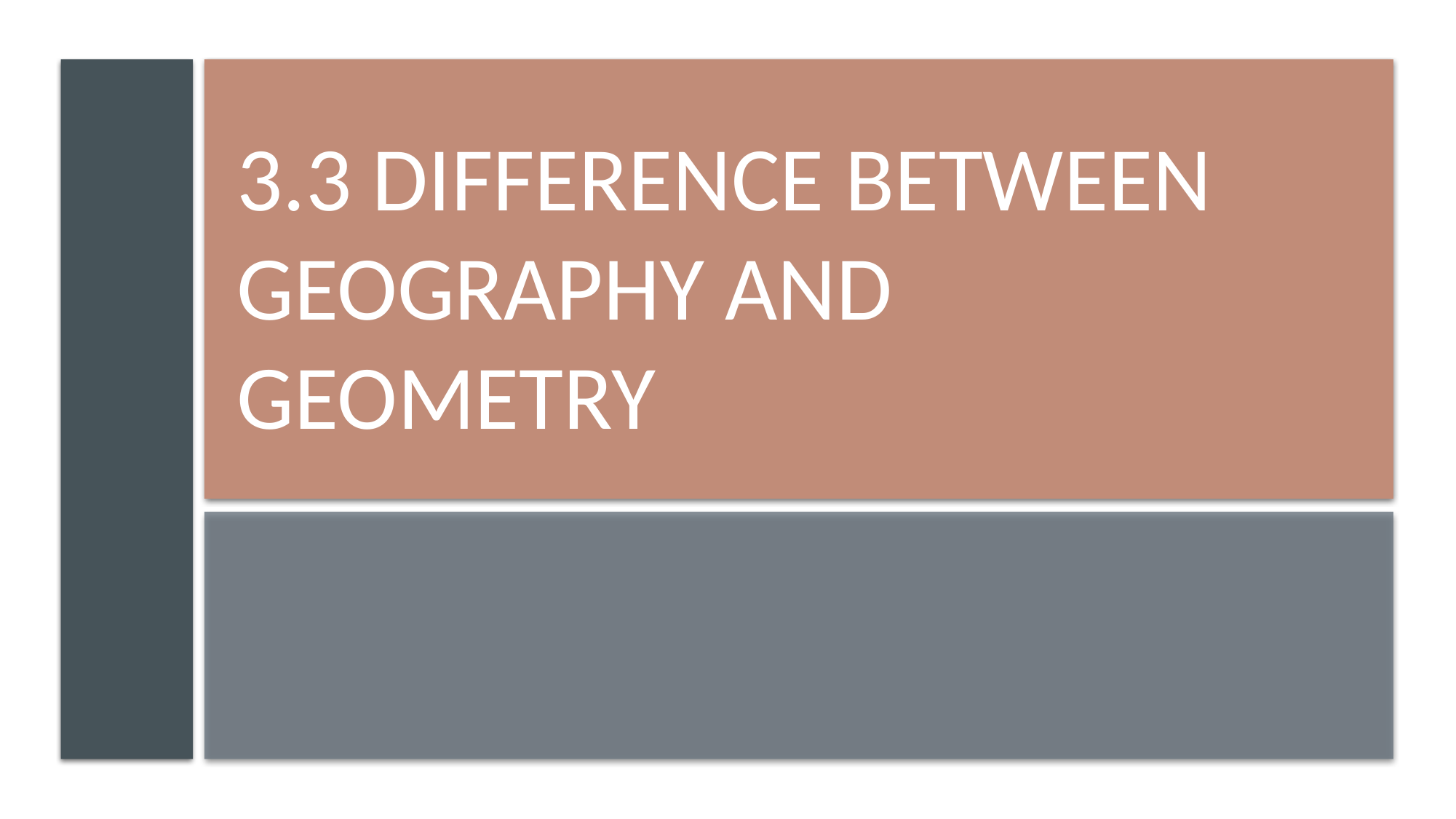

# 3.3 difference between geography and geometry